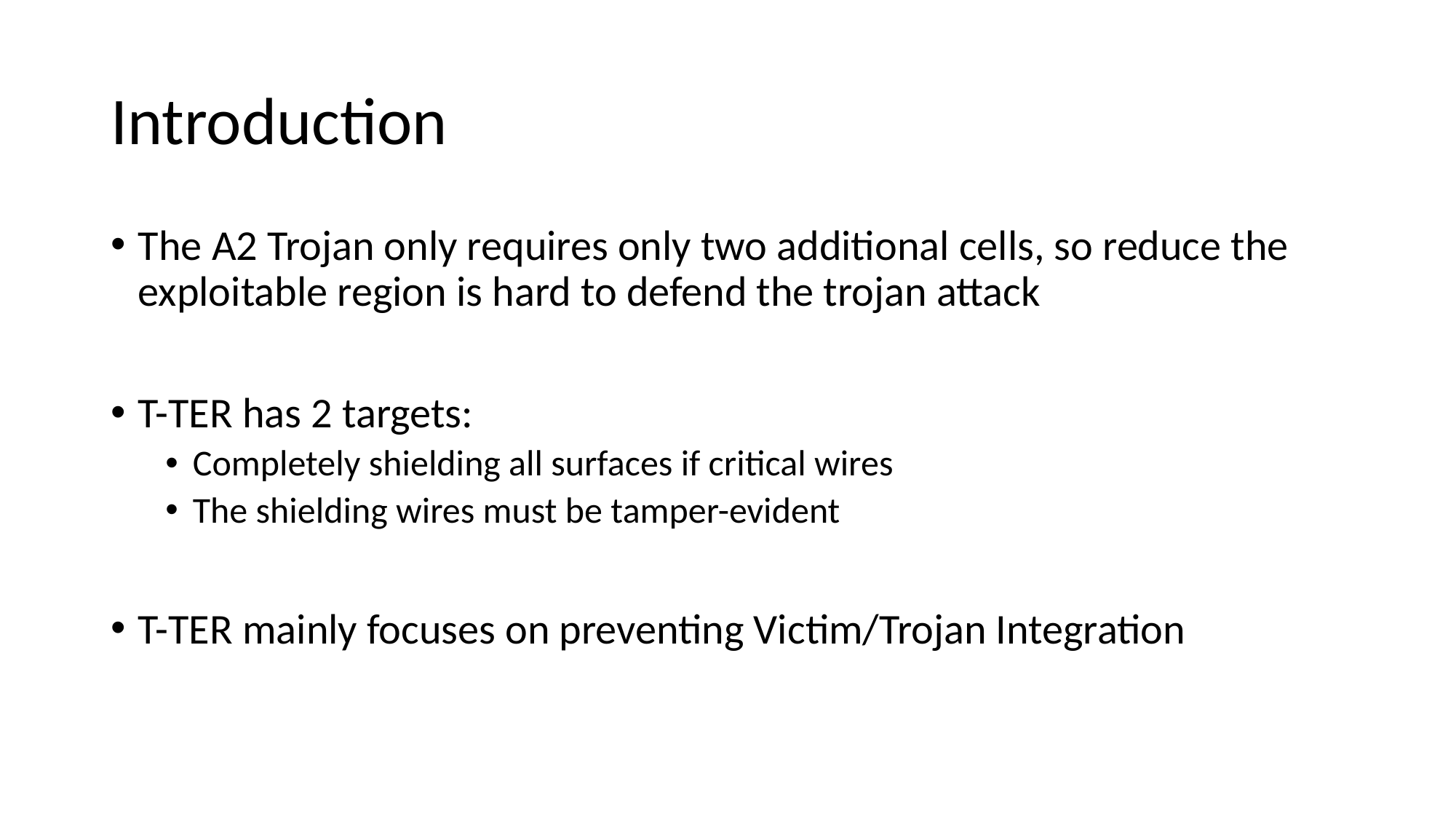

# Introduction
The A2 Trojan only requires only two additional cells, so reduce the exploitable region is hard to defend the trojan attack

T-TER has 2 targets:
Completely shielding all surfaces if critical wires
The shielding wires must be tamper-evident

T-TER mainly focuses on preventing Victim/Trojan Integration